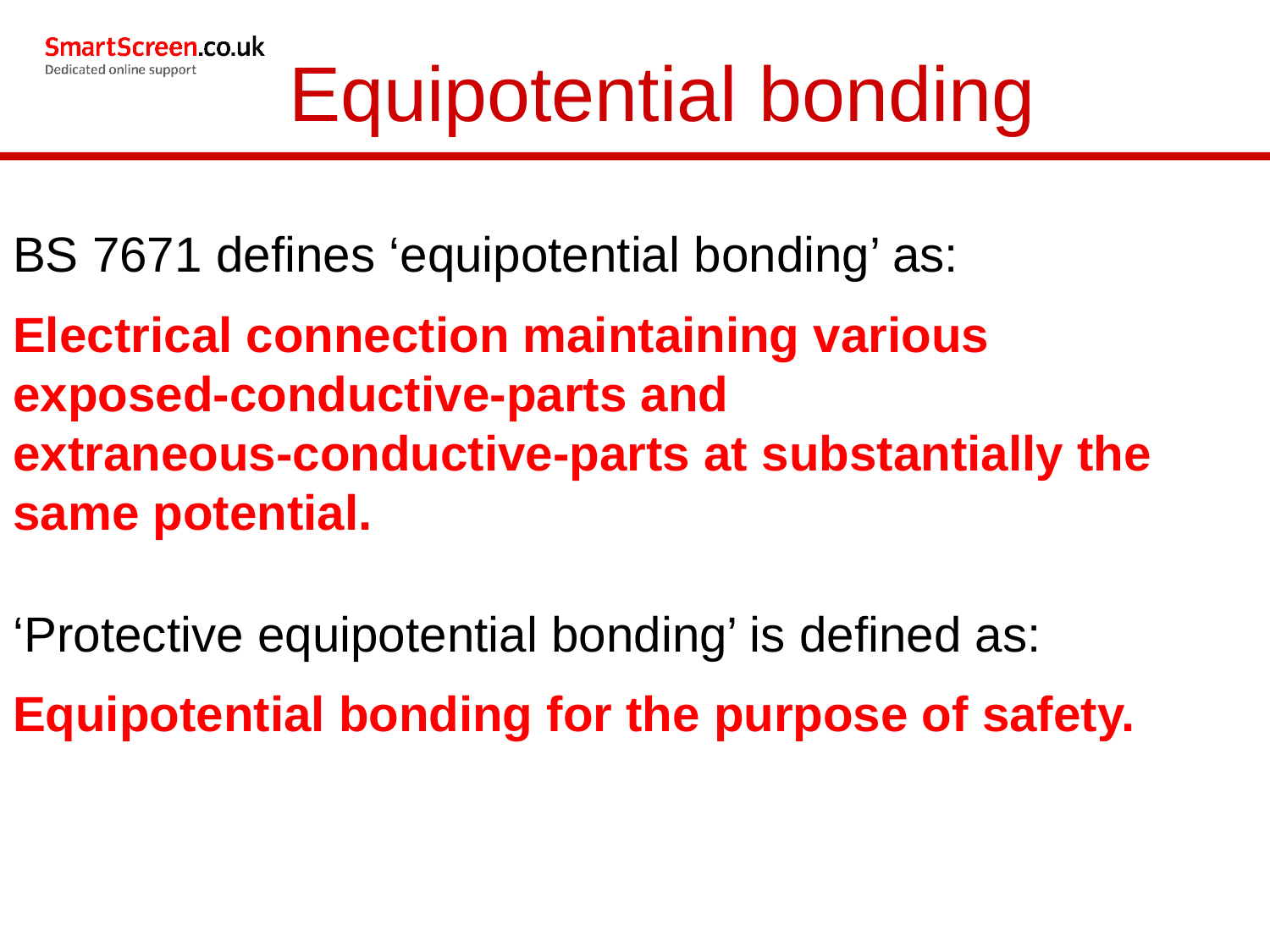

Equipotential bonding

BS 7671 defines ‘equipotential bonding’ as:
Electrical connection maintaining various exposed‑conductive‑parts and extraneous‑conductive‑parts at substantially the same potential.
‘Protective equipotential bonding’ is defined as:
Equipotential bonding for the purpose of safety.